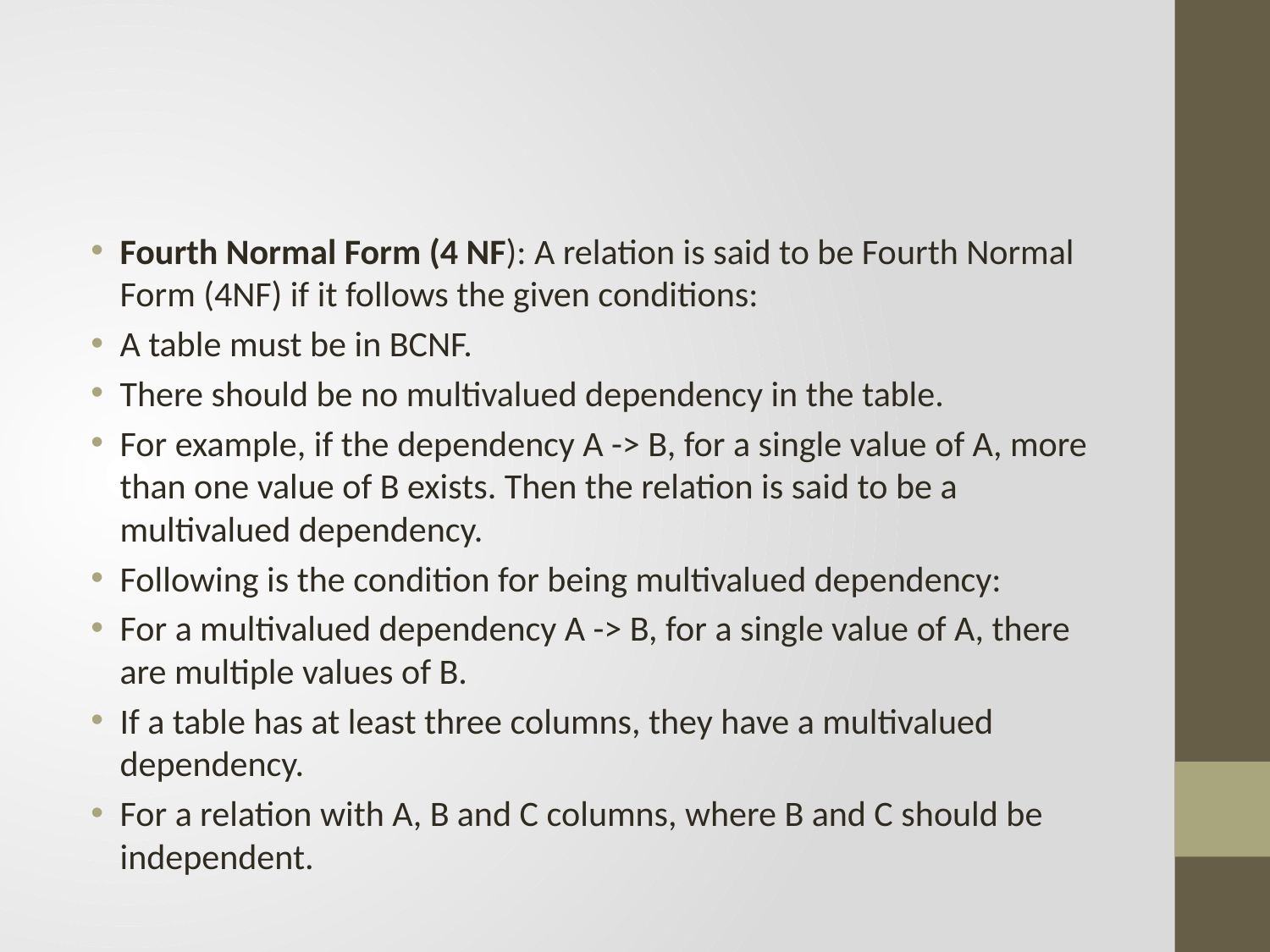

#
Fourth Normal Form (4 NF): A relation is said to be Fourth Normal Form (4NF) if it follows the given conditions:
A table must be in BCNF.
There should be no multivalued dependency in the table.
For example, if the dependency A -> B, for a single value of A, more than one value of B exists. Then the relation is said to be a multivalued dependency.
Following is the condition for being multivalued dependency:
For a multivalued dependency A -> B, for a single value of A, there are multiple values of B.
If a table has at least three columns, they have a multivalued dependency.
For a relation with A, B and C columns, where B and C should be independent.